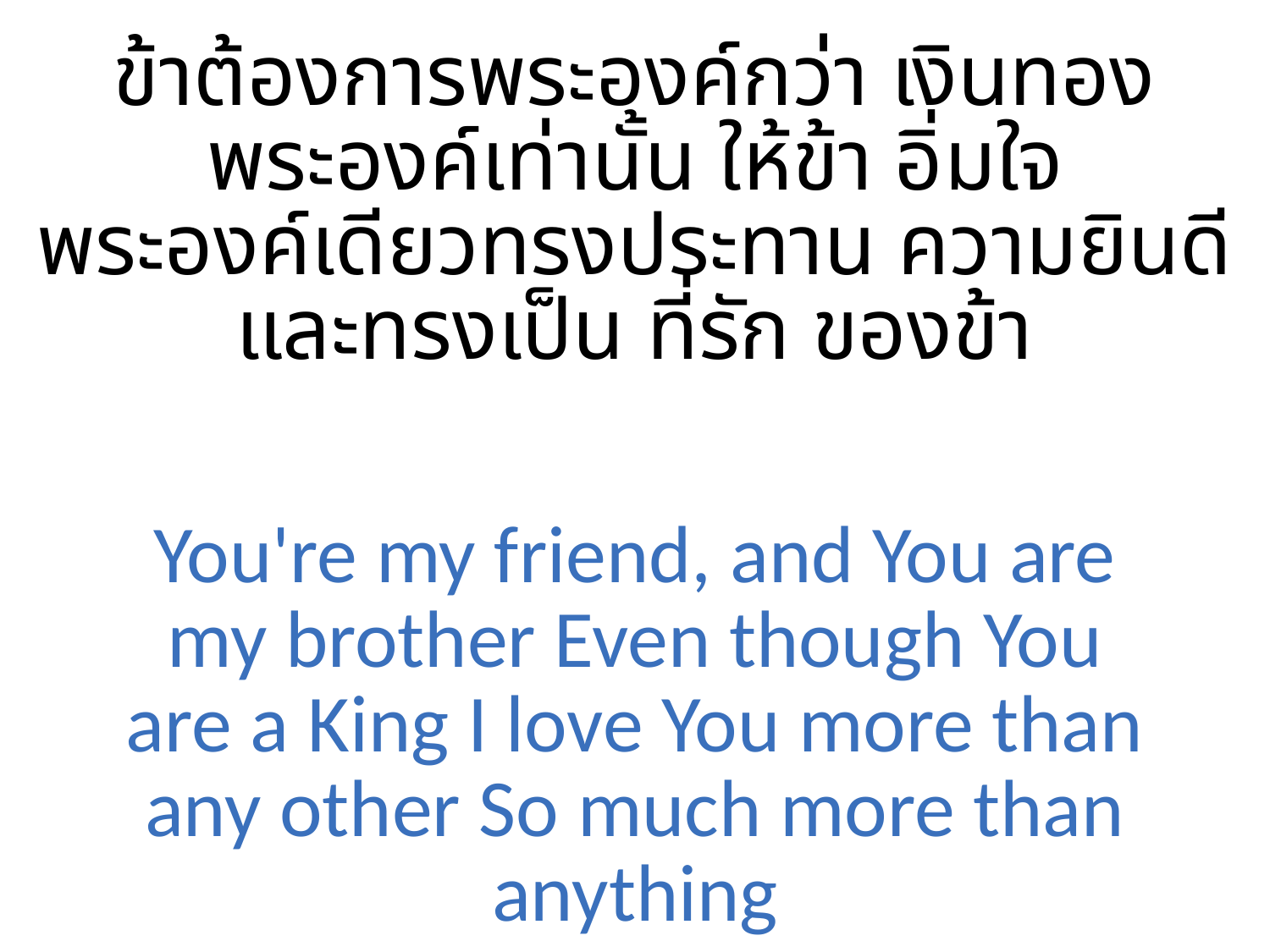

ข้าต้องการพระองค์กว่า เงินทอง
พระองค์เท่านั้น ให้ข้า อิ่มใจ
พระองค์เดียวทรงประทาน ความยินดี
และทรงเป็น ที่รัก ของข้า
You're my friend, and You are my brother Even though You are a King I love You more than any other So much more than anything